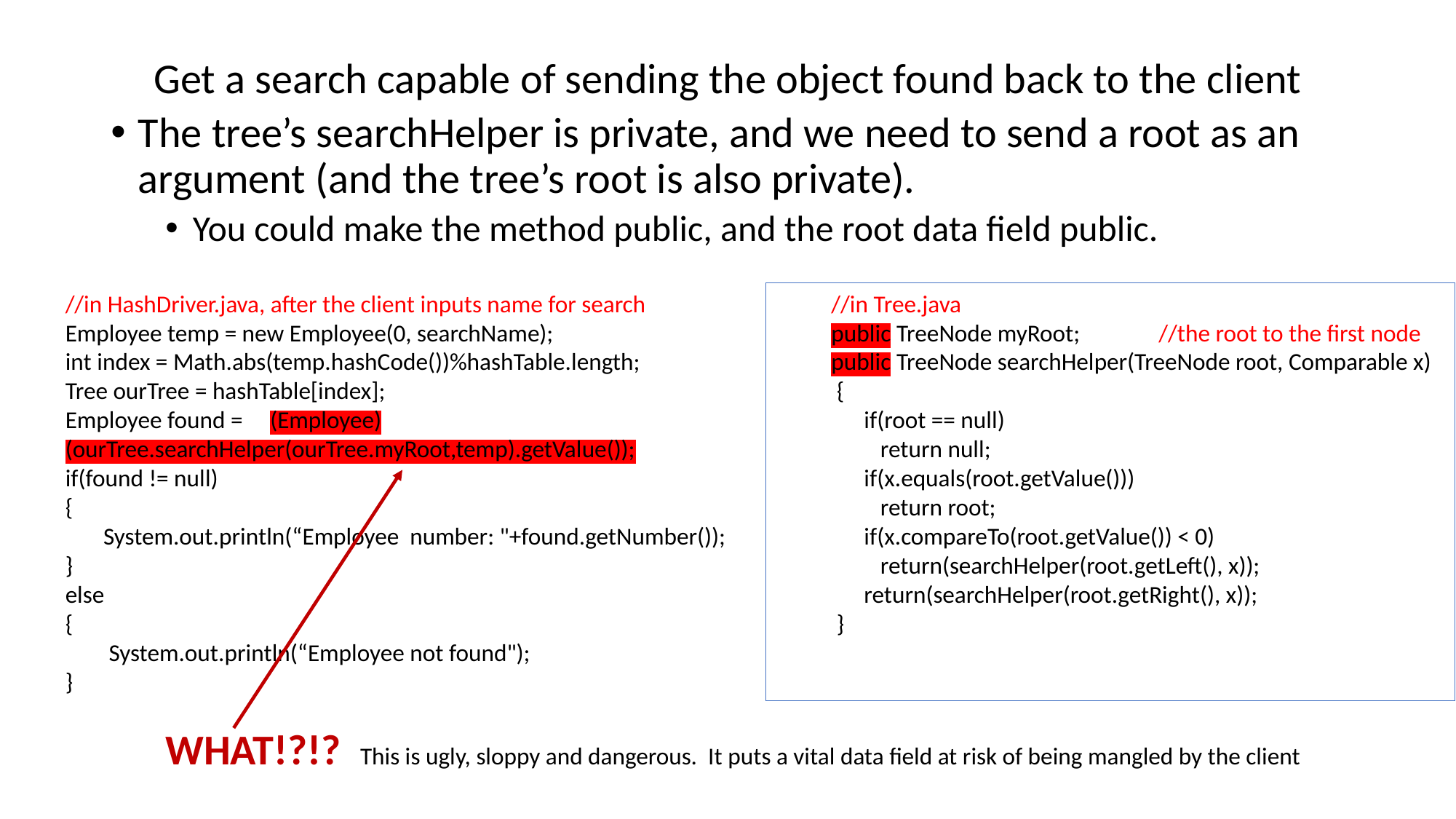

# Get a search capable of sending the object found back to the client
The tree’s searchHelper is private, and we need to send a root as an argument (and the tree’s root is also private).
You could make the method public, and the root data field public.

WHAT!?!?  This is ugly, sloppy and dangerous.  It puts a vital data field at risk of being mangled by the client
//in HashDriver.java, after the client inputs name for search
Employee temp = new Employee(0, searchName);
int index = Math.abs(temp.hashCode())%hashTable.length;
Tree ourTree = hashTable[index];
Employee found =     (Employee)(ourTree.searchHelper(ourTree.myRoot,temp).getValue());
if(found != null)
{
       System.out.println(“Employee  number: "+found.getNumber());
}
else
{
        System.out.println(“Employee not found");
}
//in Tree.java
public TreeNode myRoot;	//the root to the first node
public TreeNode searchHelper(TreeNode root, Comparable x)
 {
      if(root == null)
         return null;
      if(x.equals(root.getValue()))
         return root;
      if(x.compareTo(root.getValue()) < 0)
         return(searchHelper(root.getLeft(), x));
      return(searchHelper(root.getRight(), x));
 }